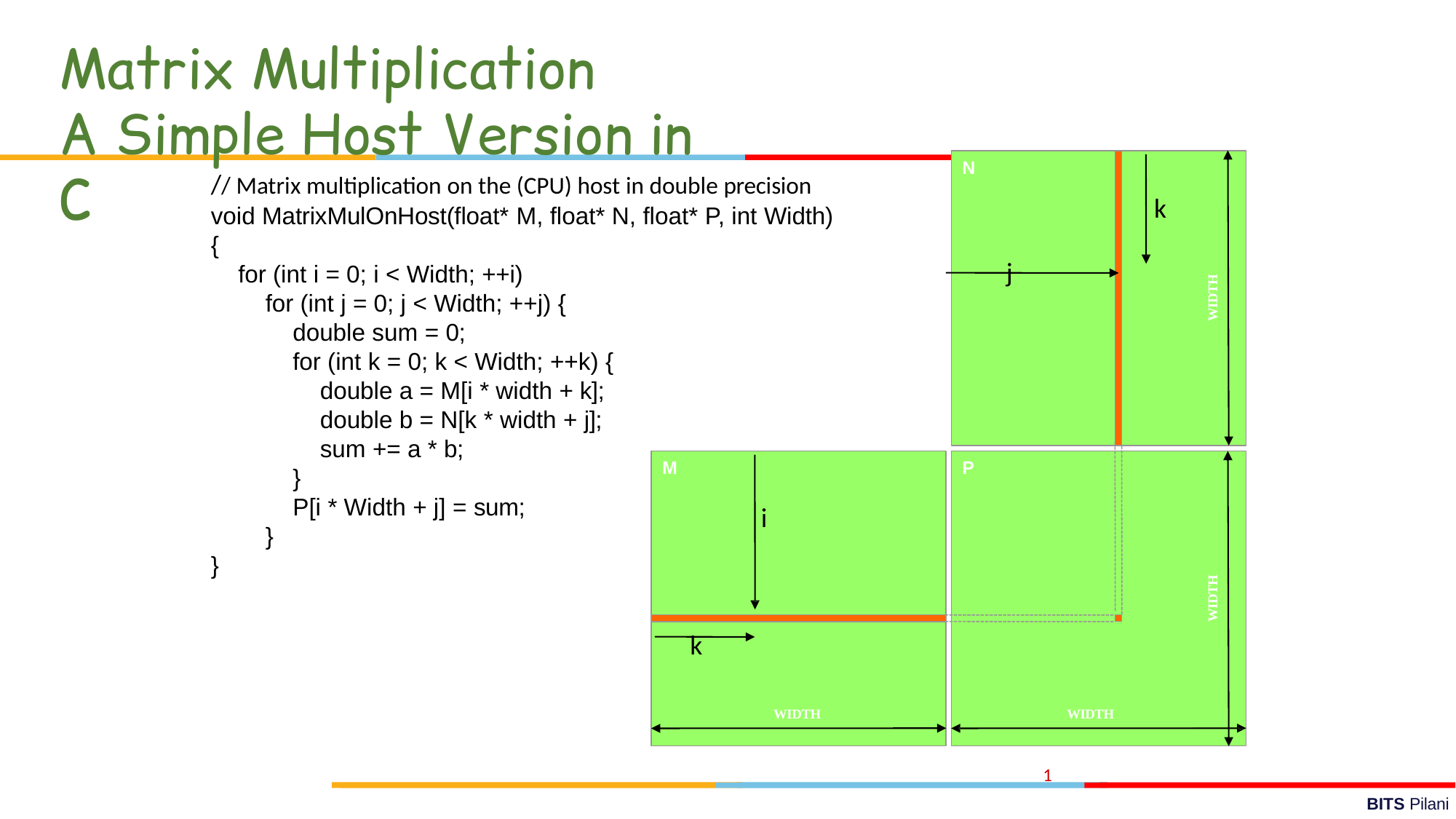

# Matrix Multiplication
A Simple Host	Version in C

N

// Matrix multiplication on the (CPU) host in double precision
void MatrixMulOnHost(float* M, float* N, float* P, int Width)
{
for (int i = 0; i < Width; ++i)
for (int j = 0; j < Width; ++j) { double sum = 0;
for (int k = 0; k < Width; ++k) { double a = M[i * width + k]; double b = N[k * width + j];
k
j

WIDTH
sum += a * b;

M
P
}
P[i * Width + j] = sum;
i
}
}
WIDTH
k

WIDTH
WIDTH
1

BITS Pilani